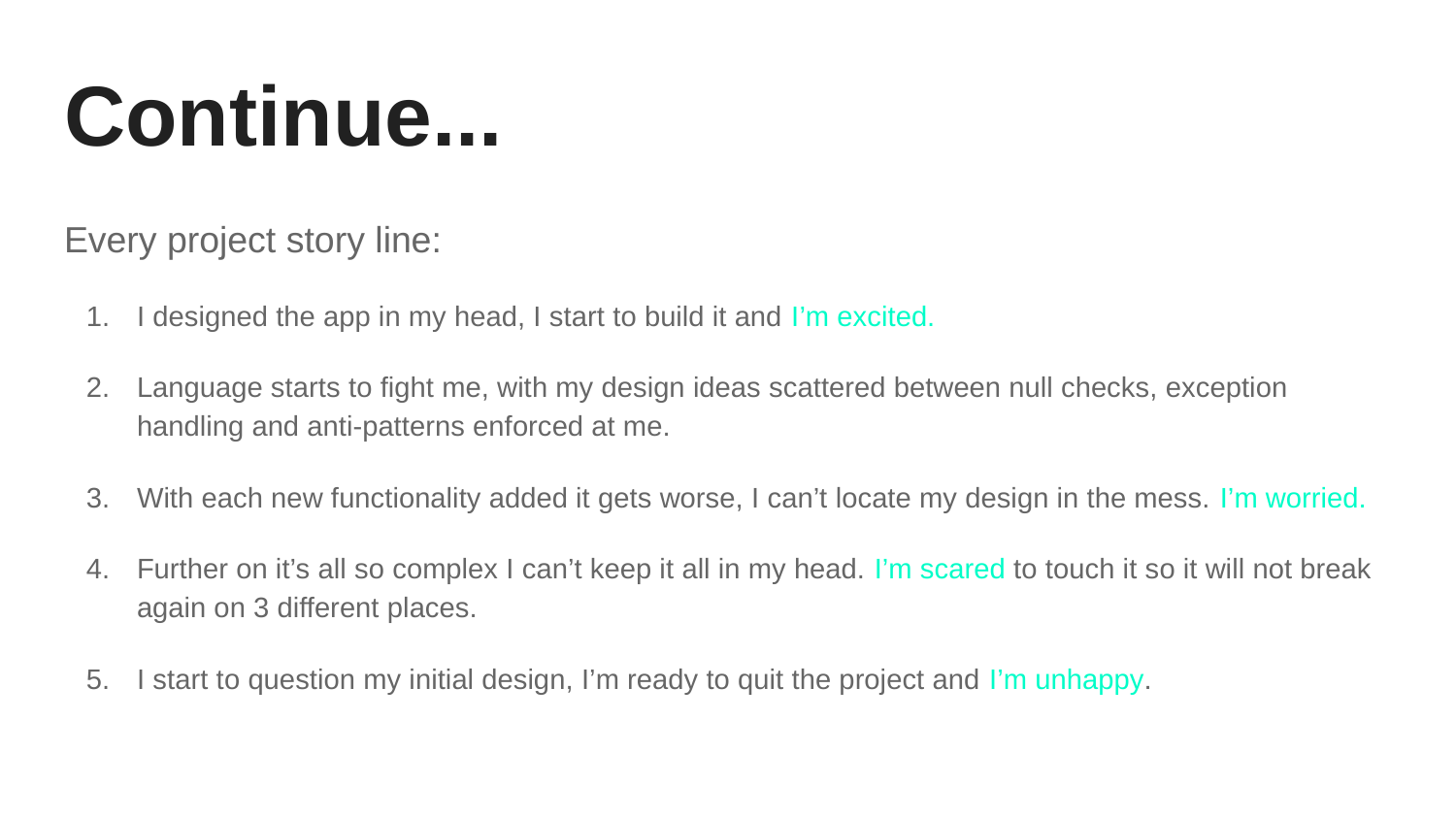

# Continue...
Every project story line:
I designed the app in my head, I start to build it and I’m excited.
Language starts to fight me, with my design ideas scattered between null checks, exception handling and anti-patterns enforced at me.
With each new functionality added it gets worse, I can’t locate my design in the mess. I’m worried.
Further on it’s all so complex I can’t keep it all in my head. I’m scared to touch it so it will not break again on 3 different places.
I start to question my initial design, I’m ready to quit the project and I’m unhappy.